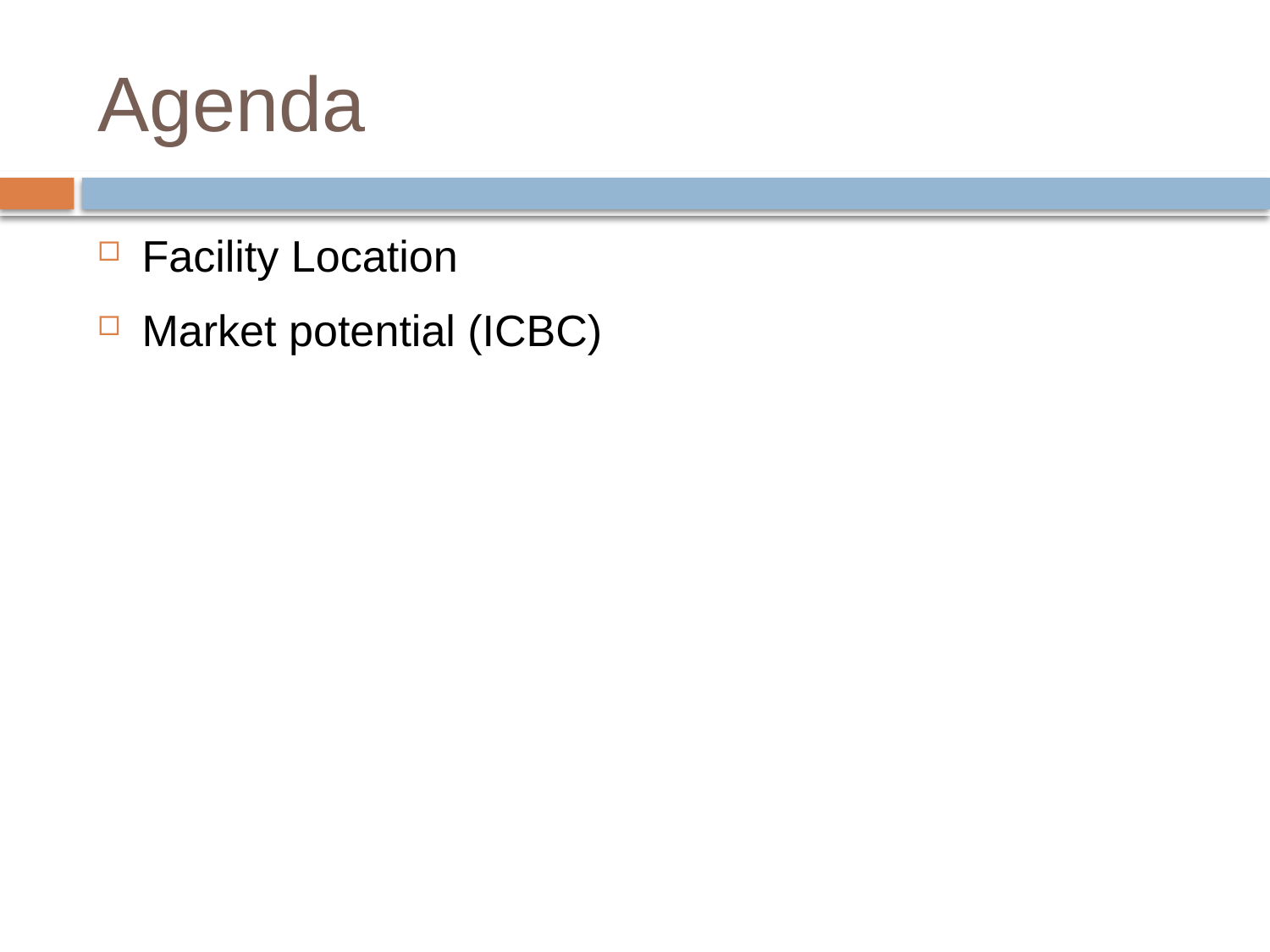

# Agenda
Facility Location
Market potential (ICBC)